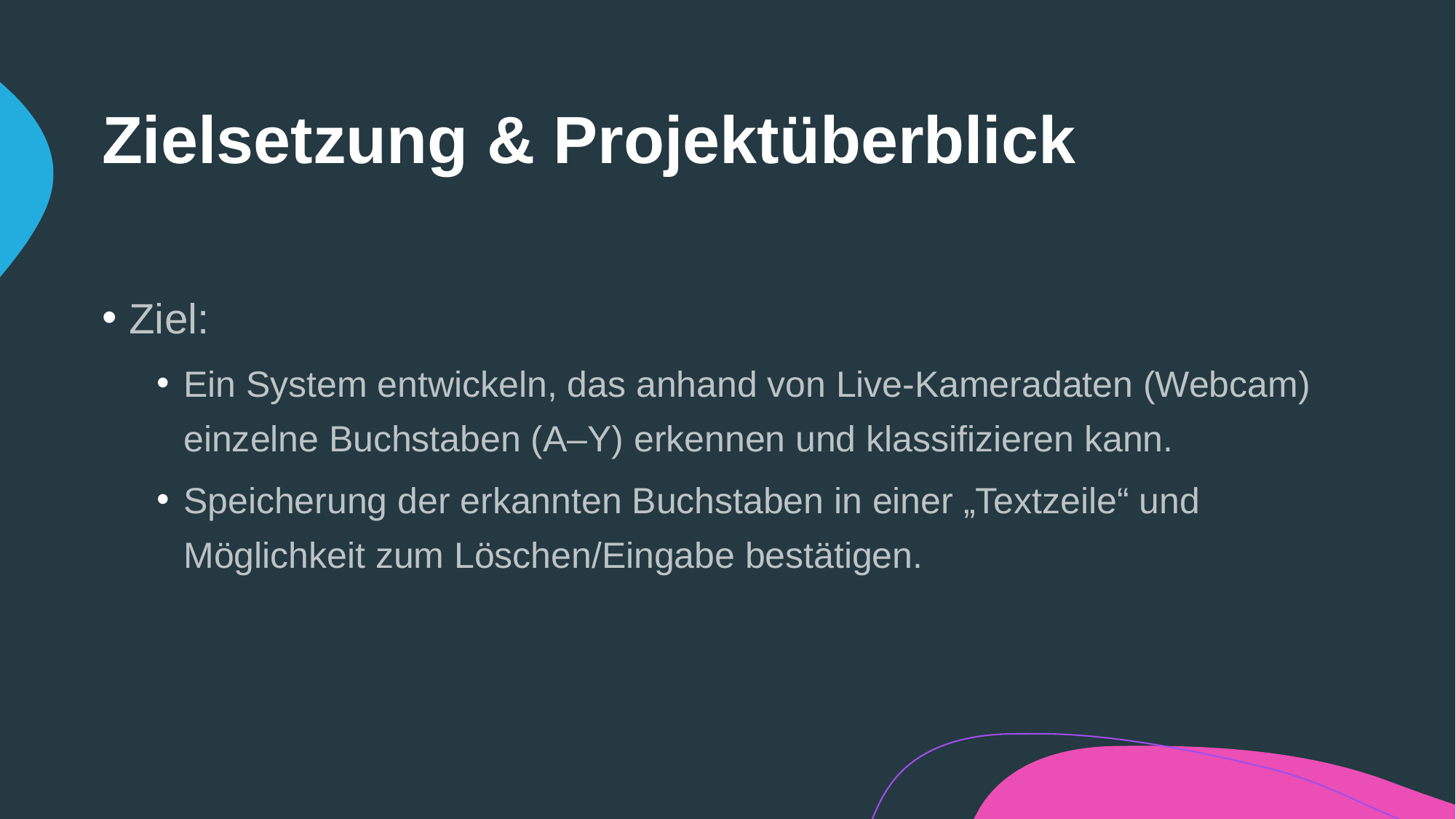

# Zielsetzung & Projektüberblick
Ziel:
Ein System entwickeln, das anhand von Live-Kameradaten (Webcam) einzelne Buchstaben (A–Y) erkennen und klassifizieren kann.
Speicherung der erkannten Buchstaben in einer „Textzeile“ und Möglichkeit zum Löschen/Eingabe bestätigen.